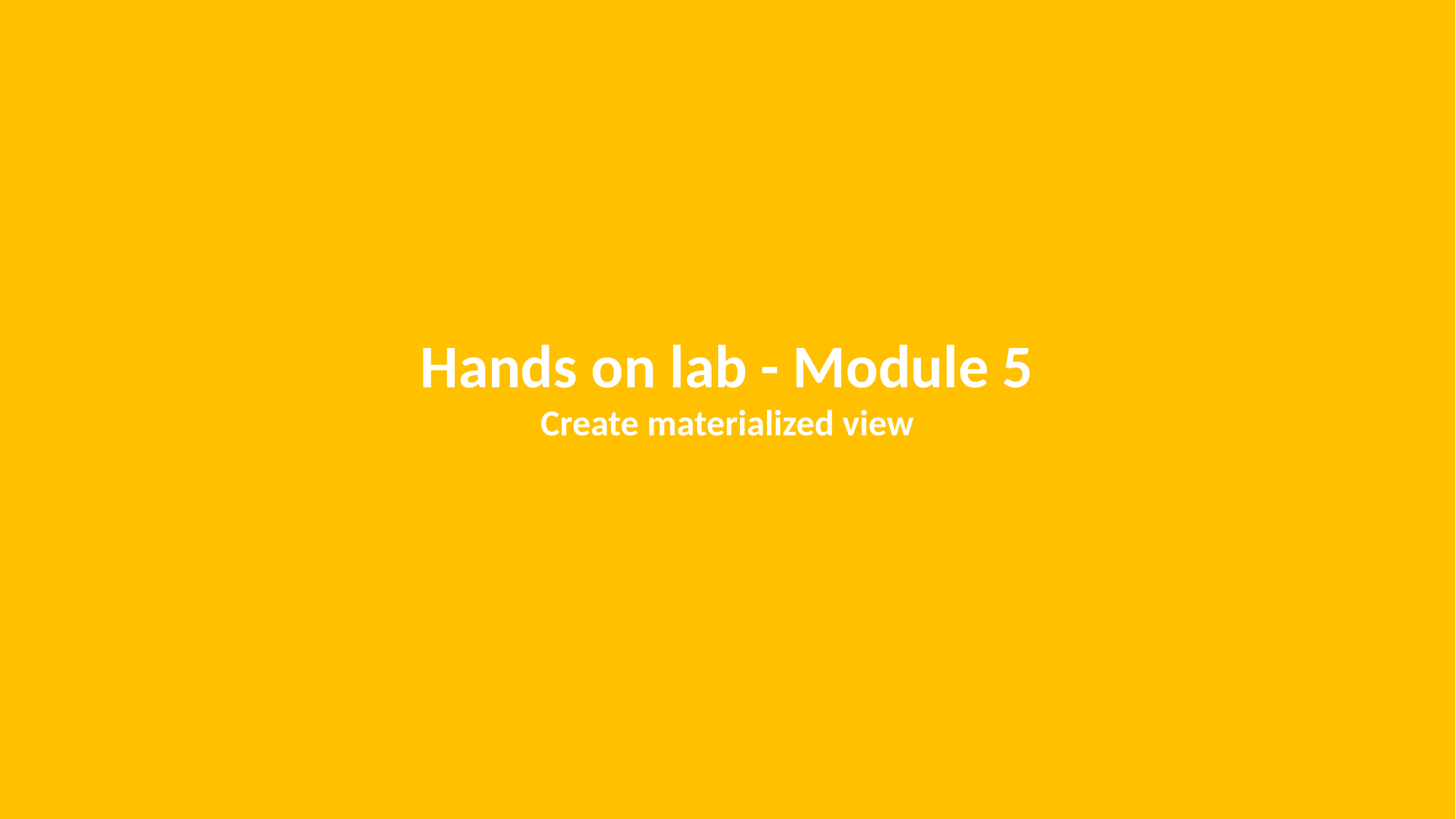

Hands on lab - Module 5
Create materialized view